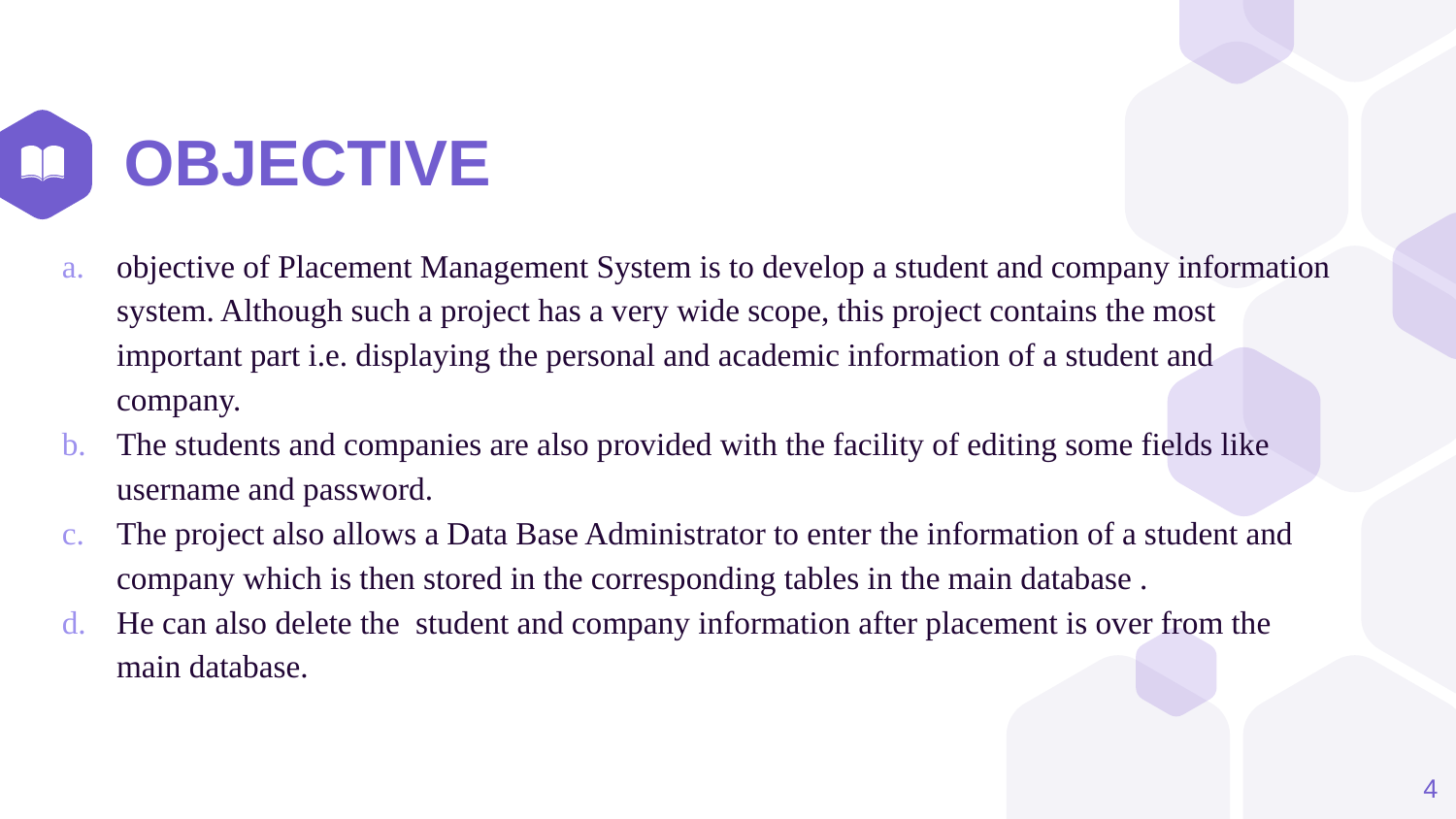

# OBJECTIVE

objective of Placement Management System is to develop a student and company information system. Although such a project has a very wide scope, this project contains the most important part i.e. displaying the personal and academic information of a student and company.
The students and companies are also provided with the facility of editing some fields like username and password.
The project also allows a Data Base Administrator to enter the information of a student and company which is then stored in the corresponding tables in the main database .
He can also delete the  student and company information after placement is over from the main database.
4